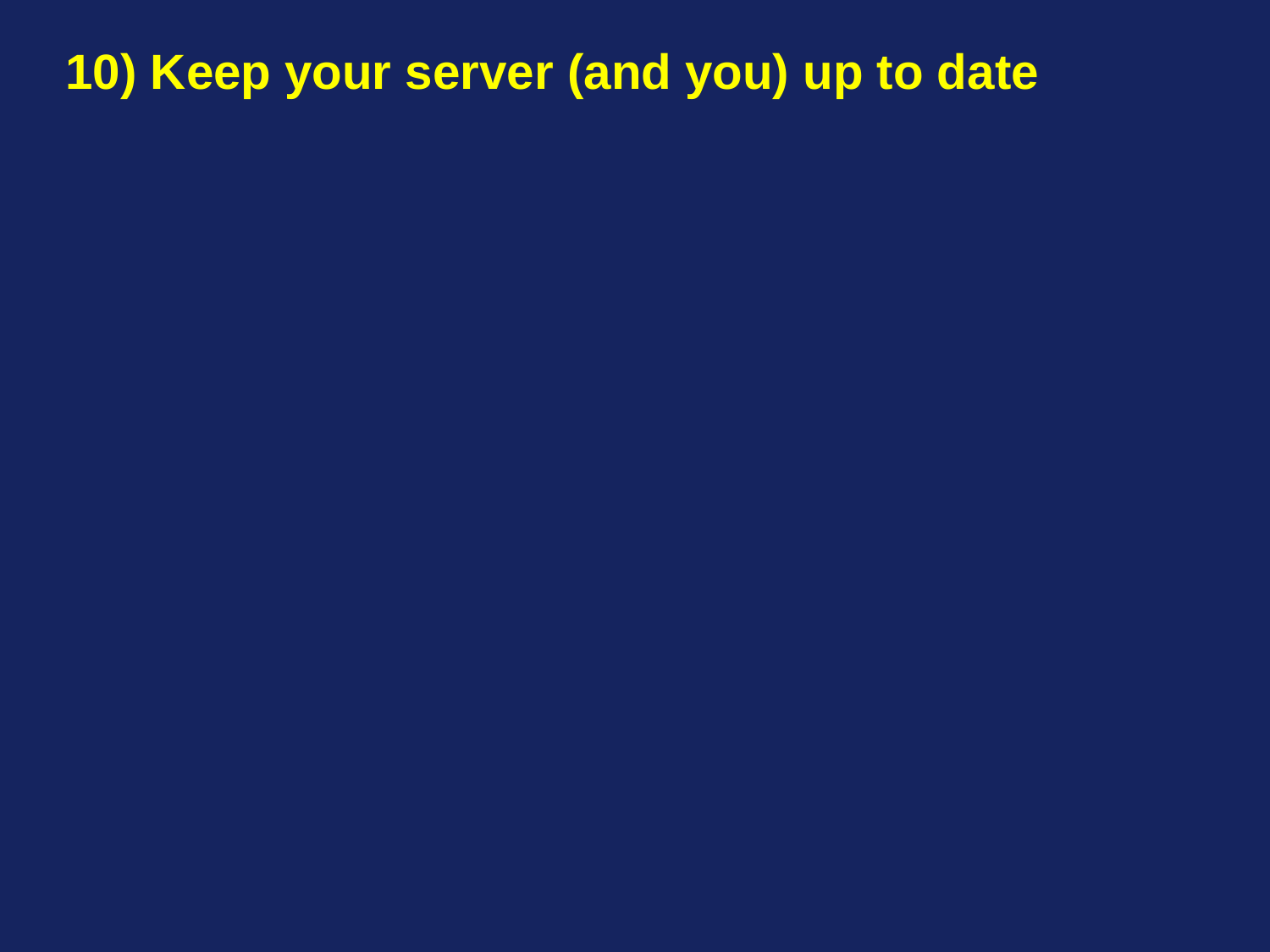

10) Keep your server (and you) up to date